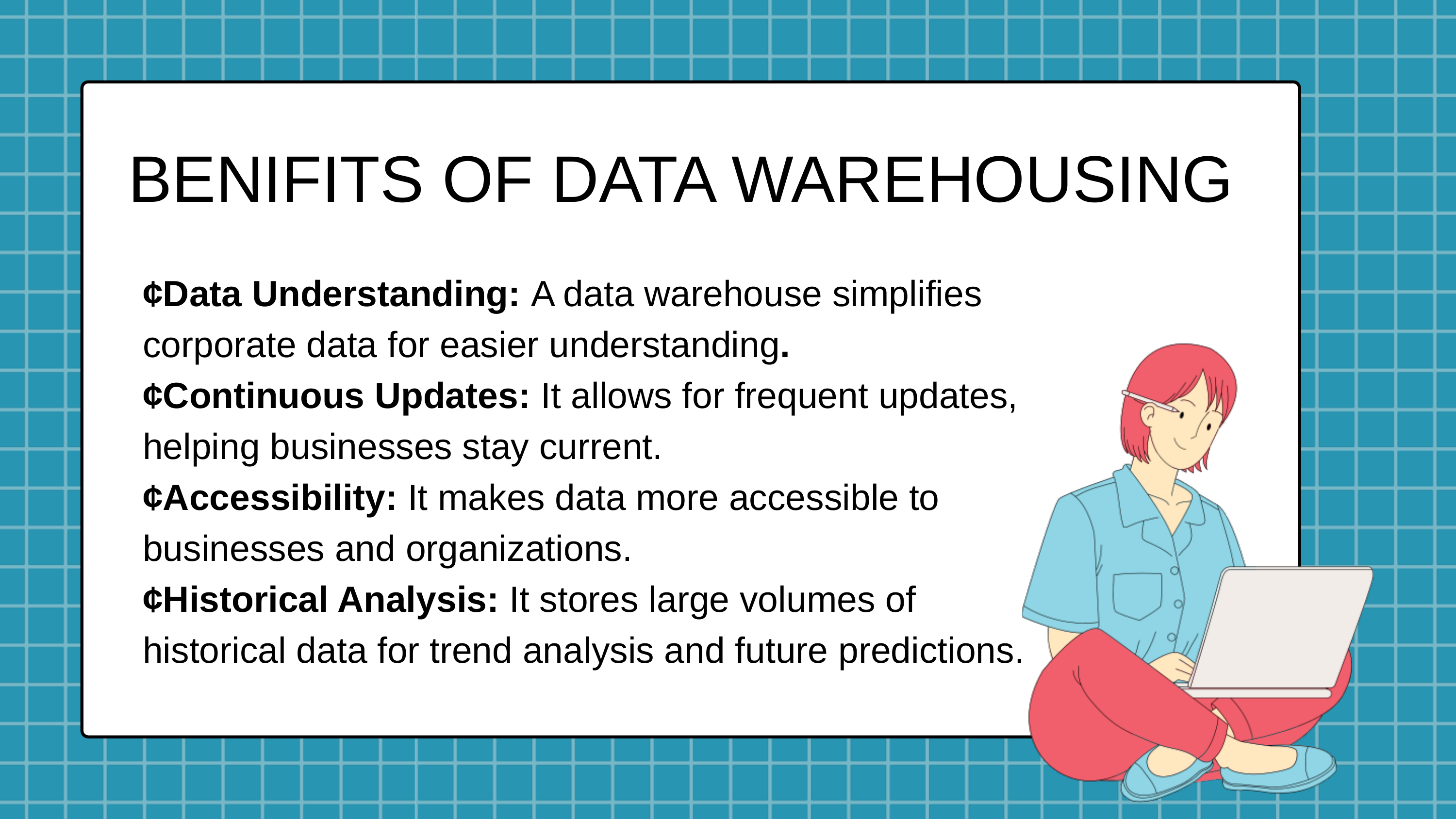

BENIFITS OF DATA WAREHOUSING
¢Data Understanding: A data warehouse simplifies corporate data for easier understanding.
¢Continuous Updates: It allows for frequent updates, helping businesses stay current.
¢Accessibility: It makes data more accessible to businesses and organizations.
¢Historical Analysis: It stores large volumes of historical data for trend analysis and future predictions.